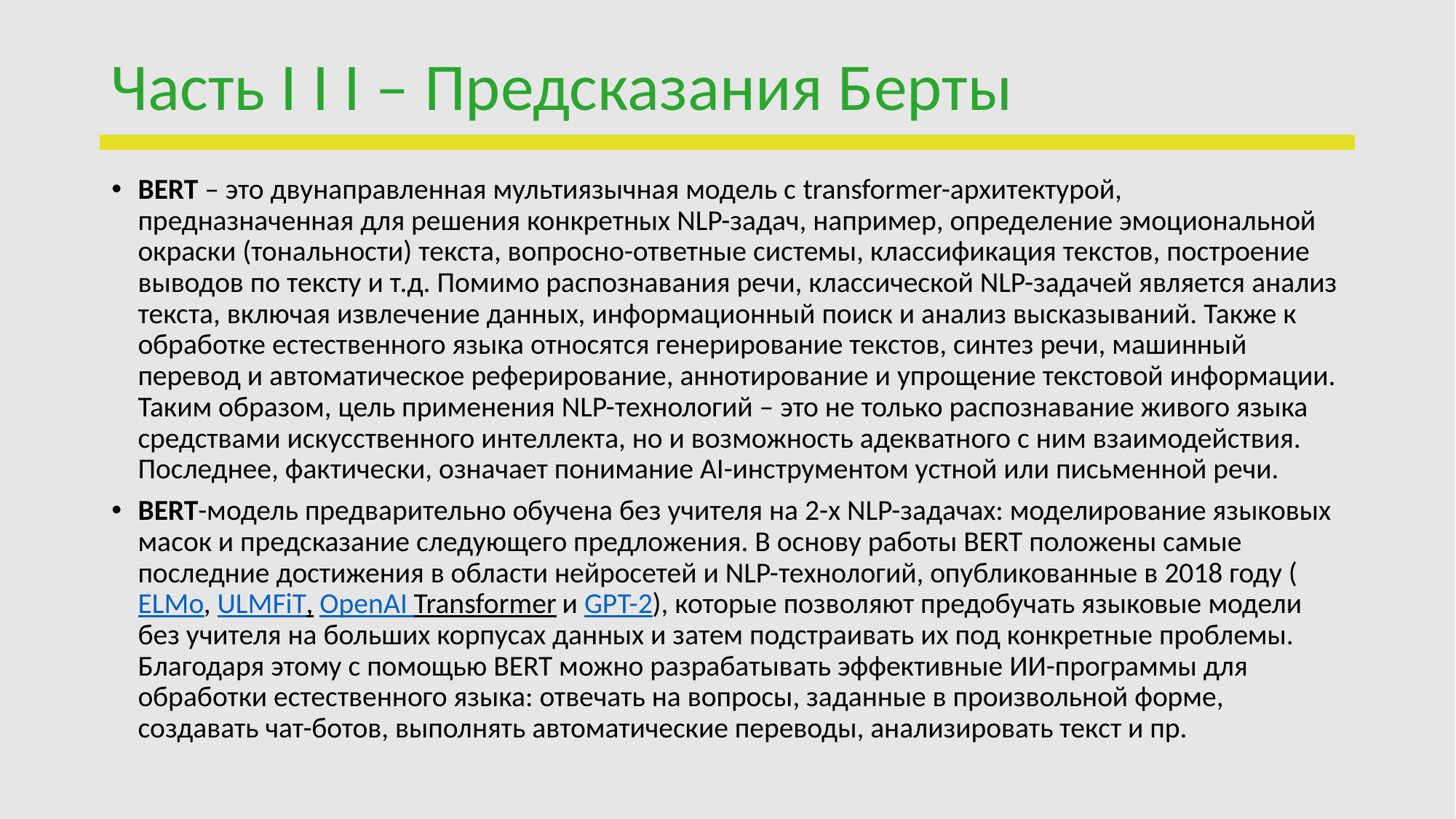

# Часть I I I – Предсказания Берты
BERT – это двунаправленная мультиязычная модель с transformer-архитектурой, предназначенная для решения конкретных NLP-задач, например, определение эмоциональной окраски (тональности) текста, вопросно-ответные системы, классификация текстов, построение выводов по тексту и т.д. Помимо распознавания речи, классической NLP-задачей является анализ текста, включая извлечение данных, информационный поиск и анализ высказываний. Также к обработке естественного языка относятся генерирование текстов, синтез речи, машинный перевод и автоматическое реферирование, аннотирование и упрощение текстовой информации. Таким образом, цель применения NLP-технологий – это не только распознавание живого языка средствами искусственного интеллекта, но и возможность адекватного с ним взаимодействия. Последнее, фактически, означает понимание AI-инструментом устной или письменной речи.
BERT-модель предварительно обучена без учителя на 2-х NLP-задачах: моделирование языковых масок и предсказание следующего предложения. В основу работы BERT положены самые последние достижения в области нейросетей и NLP-технологий, опубликованные в 2018 году (ELMo, ULMFiT, OpenAI Transformer и GPT-2), которые позволяют предобучать языковые модели без учителя на больших корпусах данных и затем подстраивать их под конкретные проблемы. Благодаря этому с помощью BERT можно разрабатывать эффективные ИИ-программы для обработки естественного языка: отвечать на вопросы, заданные в произвольной форме, создавать чат-ботов, выполнять автоматические переводы, анализировать текст и пр.